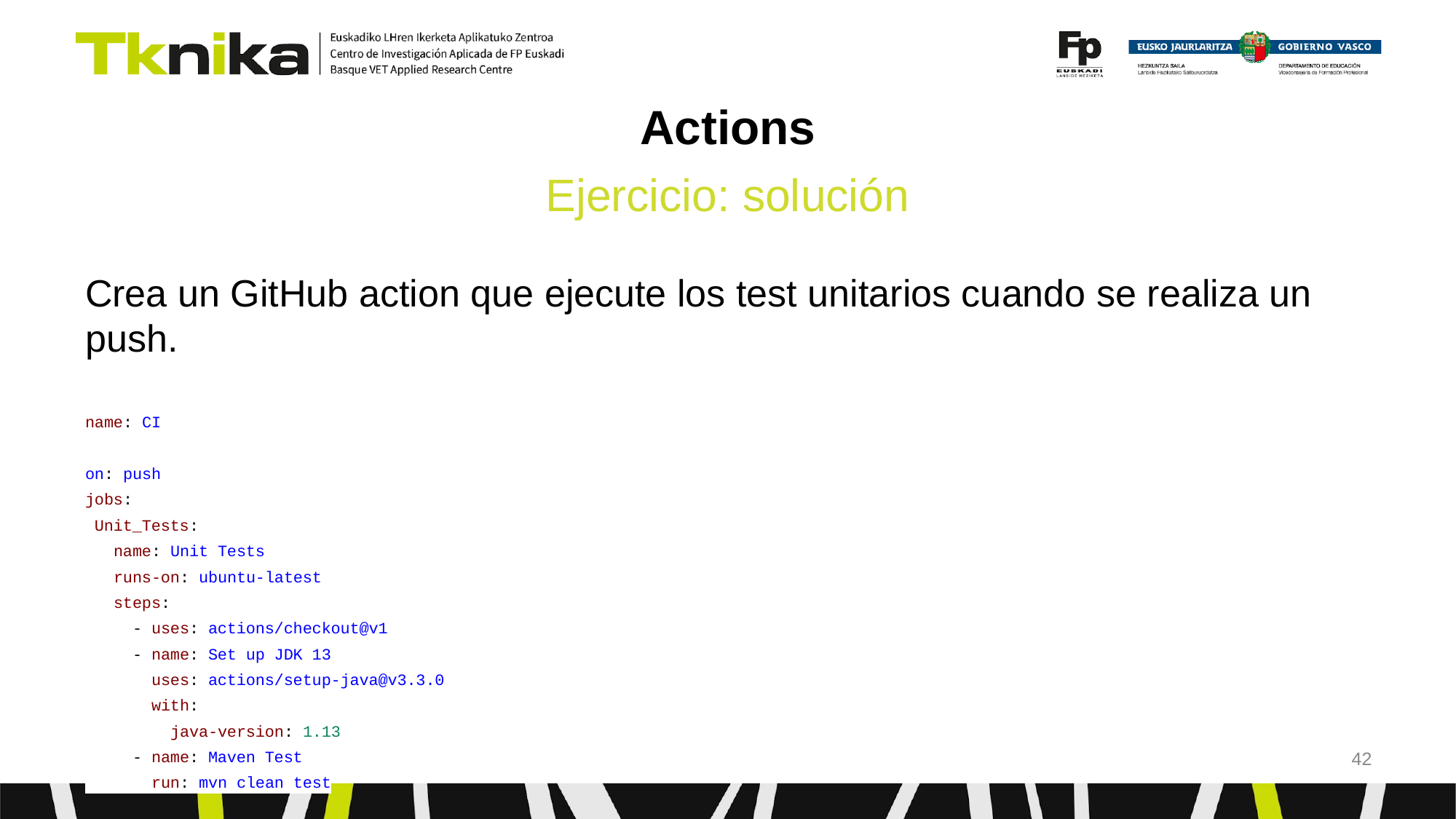

# Actions
Ejercicio: solución
Crea un GitHub action que ejecute los test unitarios cuando se realiza un push.

name: CI

on: push
jobs:
 Unit_Tests:
   name: Unit Tests
   runs-on: ubuntu-latest
   steps:
     - uses: actions/checkout@v1
     - name: Set up JDK 13
       uses: actions/setup-java@v3.3.0
       with:
         java-version: 1.13
     - name: Maven Test
       run: mvn clean test

42